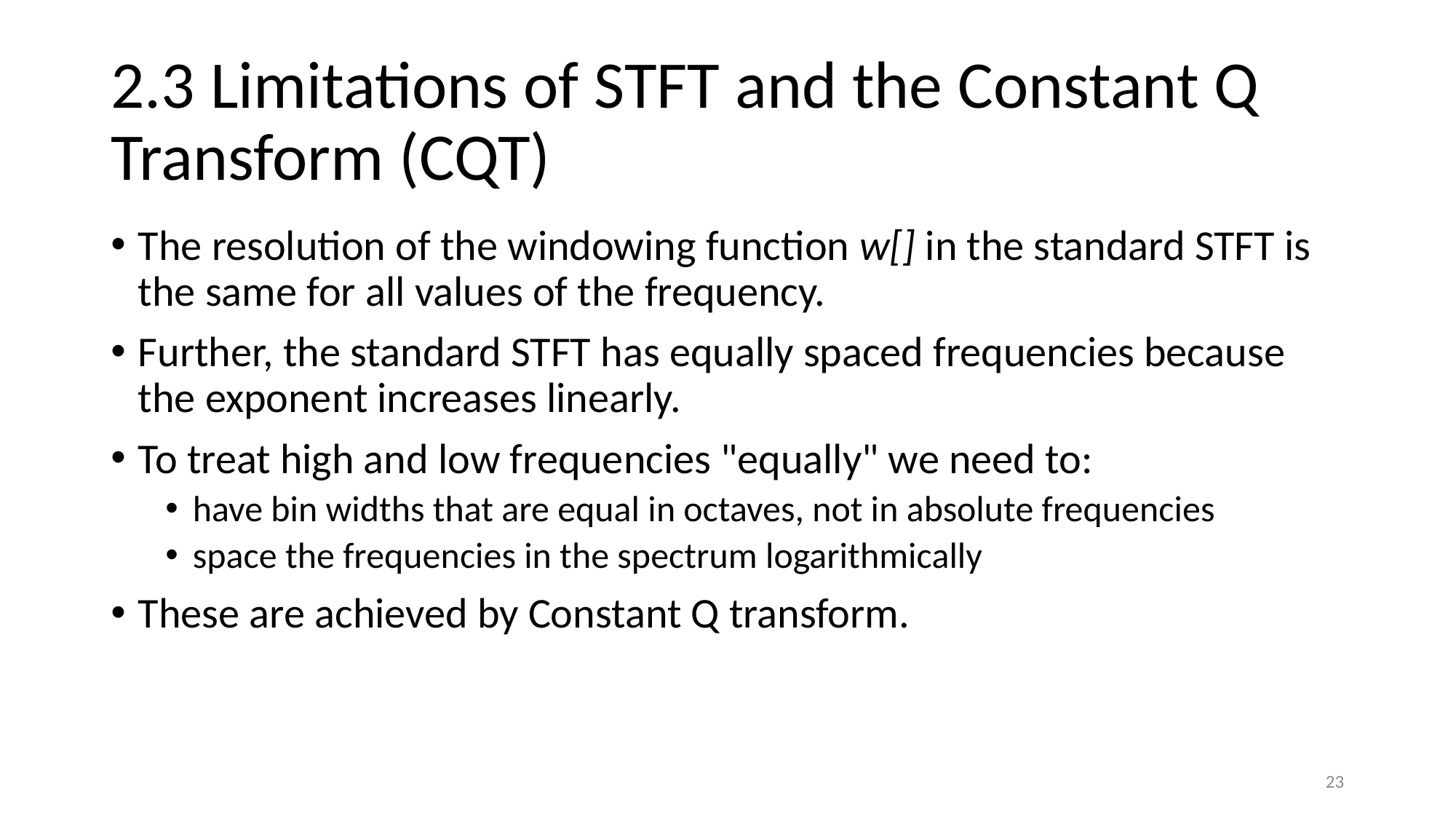

# 2.3 Limitations of STFT and the Constant Q Transform (CQT)
The resolution of the windowing function w[] in the standard STFT is the same for all values of the frequency.
Further, the standard STFT has equally spaced frequencies because the exponent increases linearly.
To treat high and low frequencies "equally" we need to:
have bin widths that are equal in octaves, not in absolute frequencies
space the frequencies in the spectrum logarithmically
These are achieved by Constant Q transform.

23